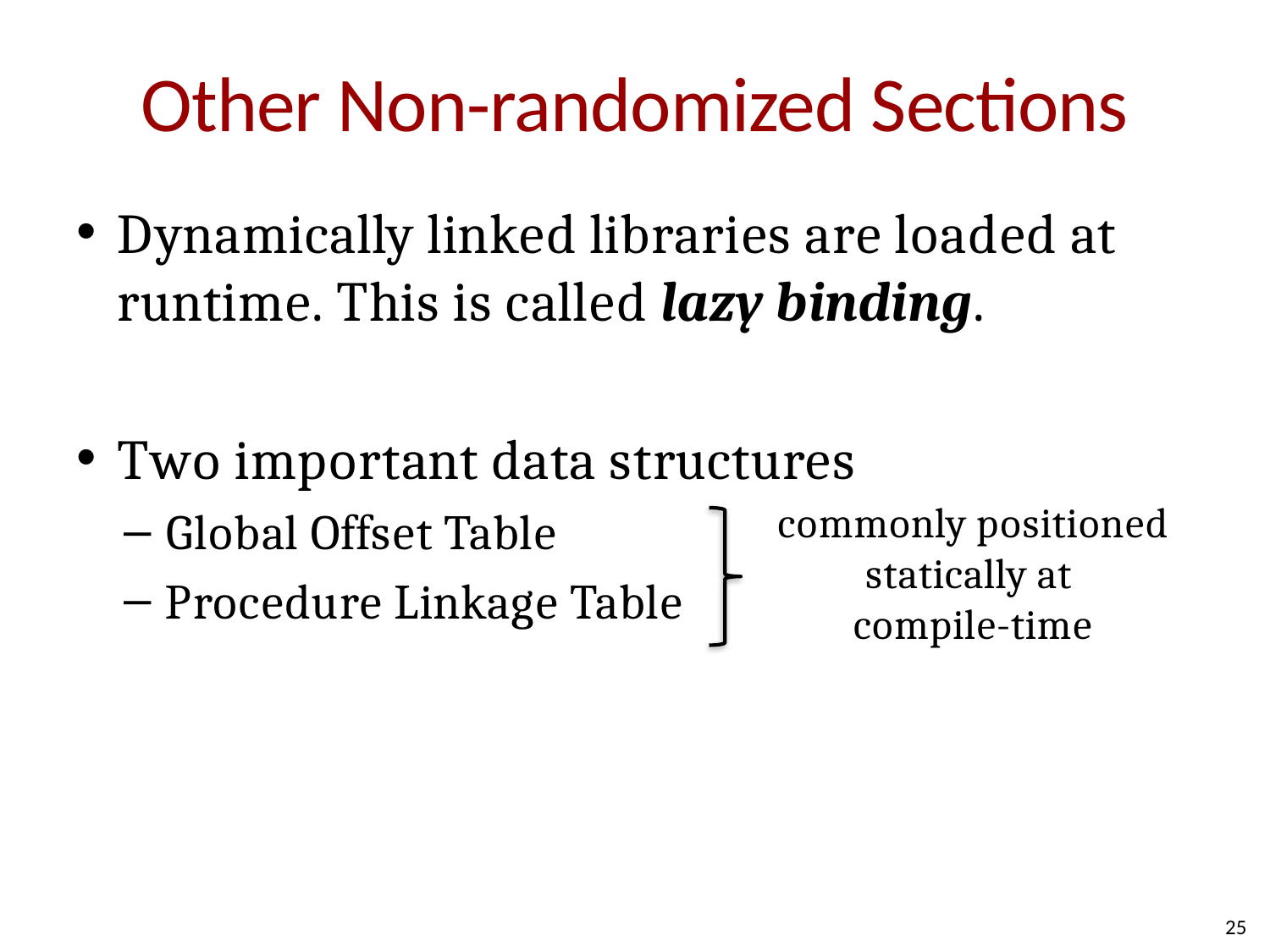

# Other Non-randomized Sections
Dynamically linked libraries are loaded at runtime. This is called lazy binding.

Two important data structures
Global Offset Table
Procedure Linkage Table
commonly positioned
statically at
compile-time

25